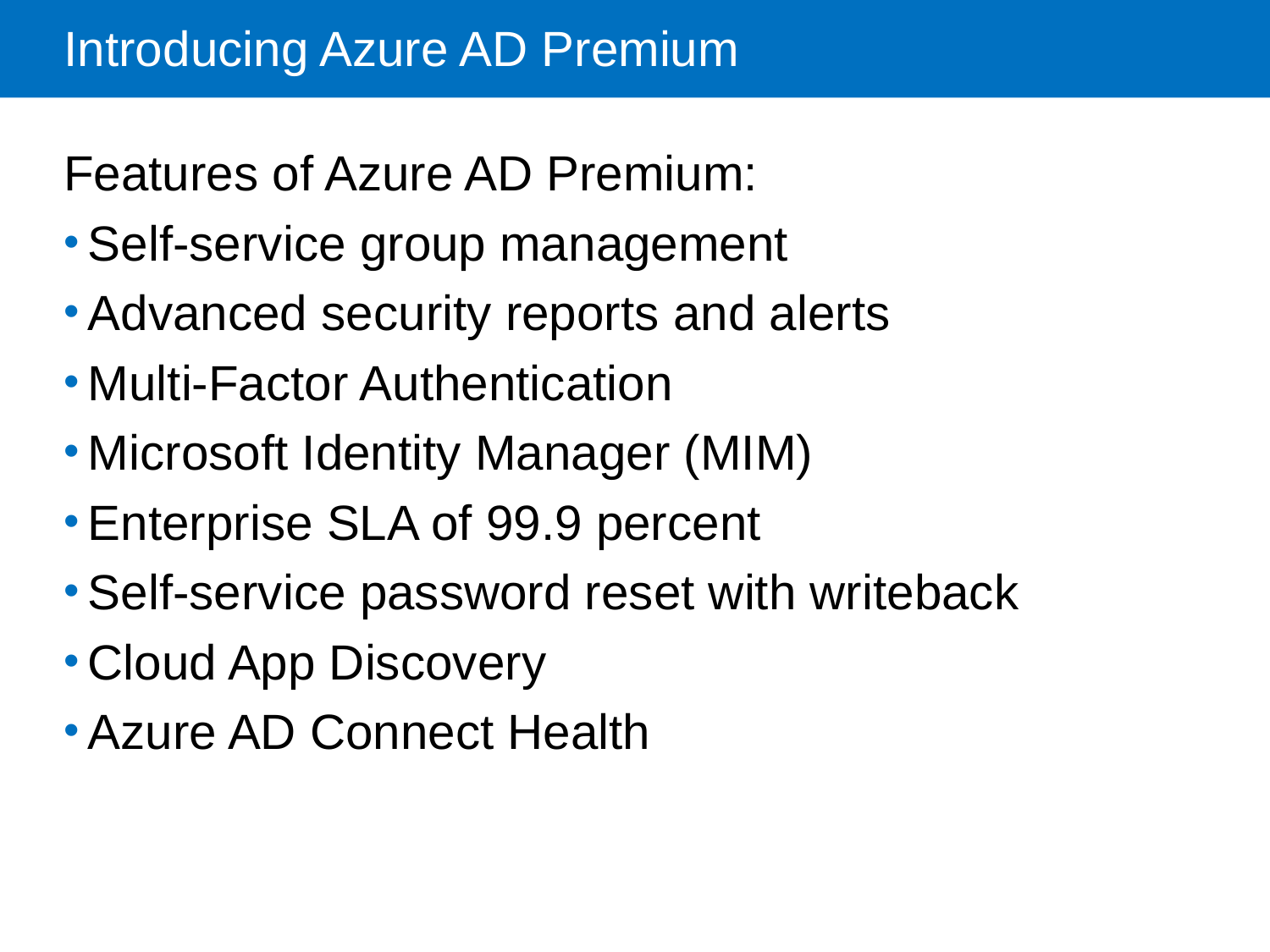

# Introducing Azure AD Premium
Features of Azure AD Premium:
Self-service group management
Advanced security reports and alerts
Multi-Factor Authentication
Microsoft Identity Manager (MIM)
Enterprise SLA of 99.9 percent
Self-service password reset with writeback
Cloud App Discovery
Azure AD Connect Health